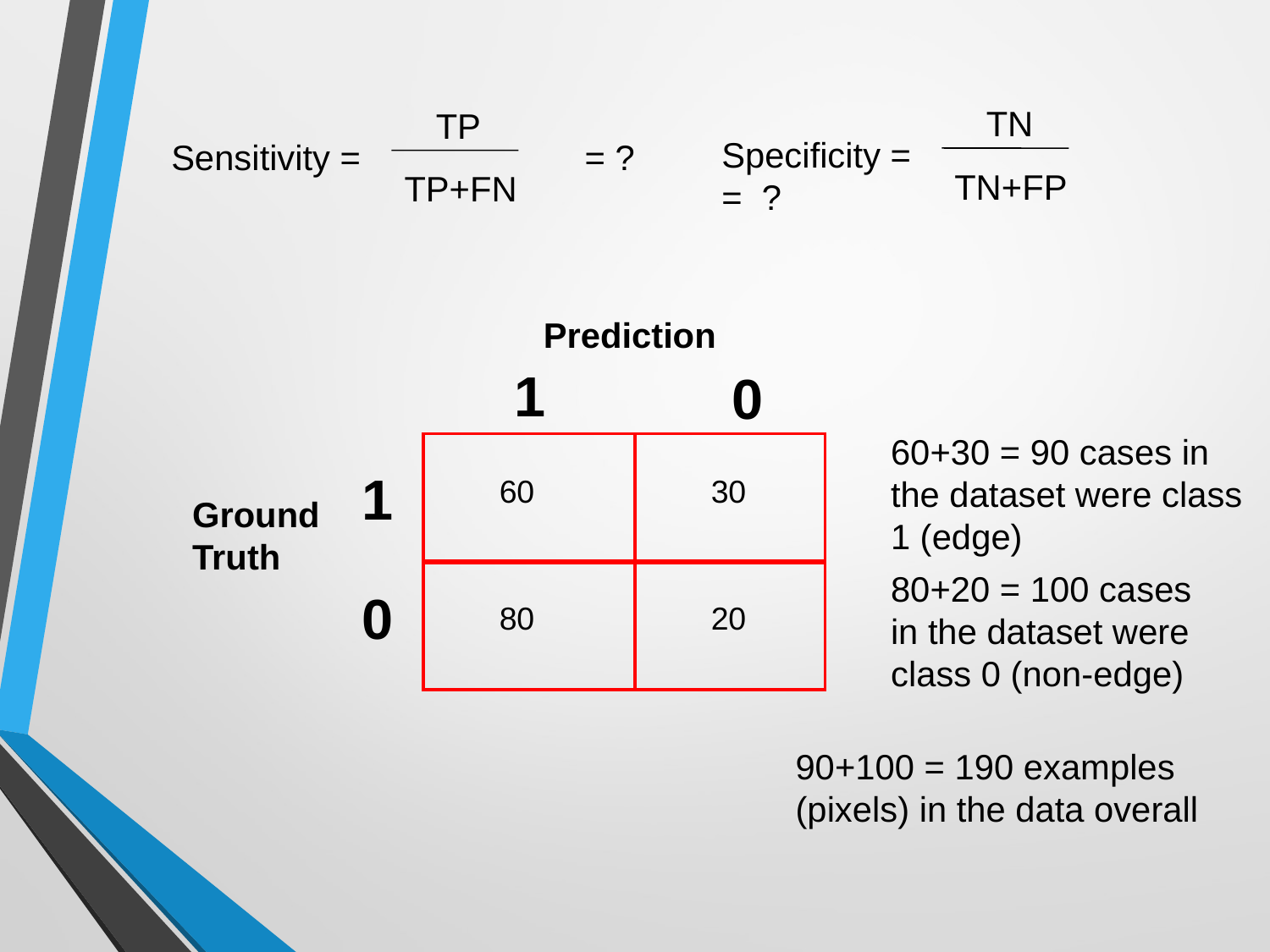

TN
TP
Specificity =                       =  ?
Sensitivity =                       = ?

TN+FP
TP+FN
Prediction
1
0
60+30 = 90 cases in the dataset were class 1 (edge)

1
60
30
Ground Truth

80+20 = 100 cases in the dataset were class 0 (non-edge)
0
80
20
90+100 = 190 examples (pixels) in the data overall